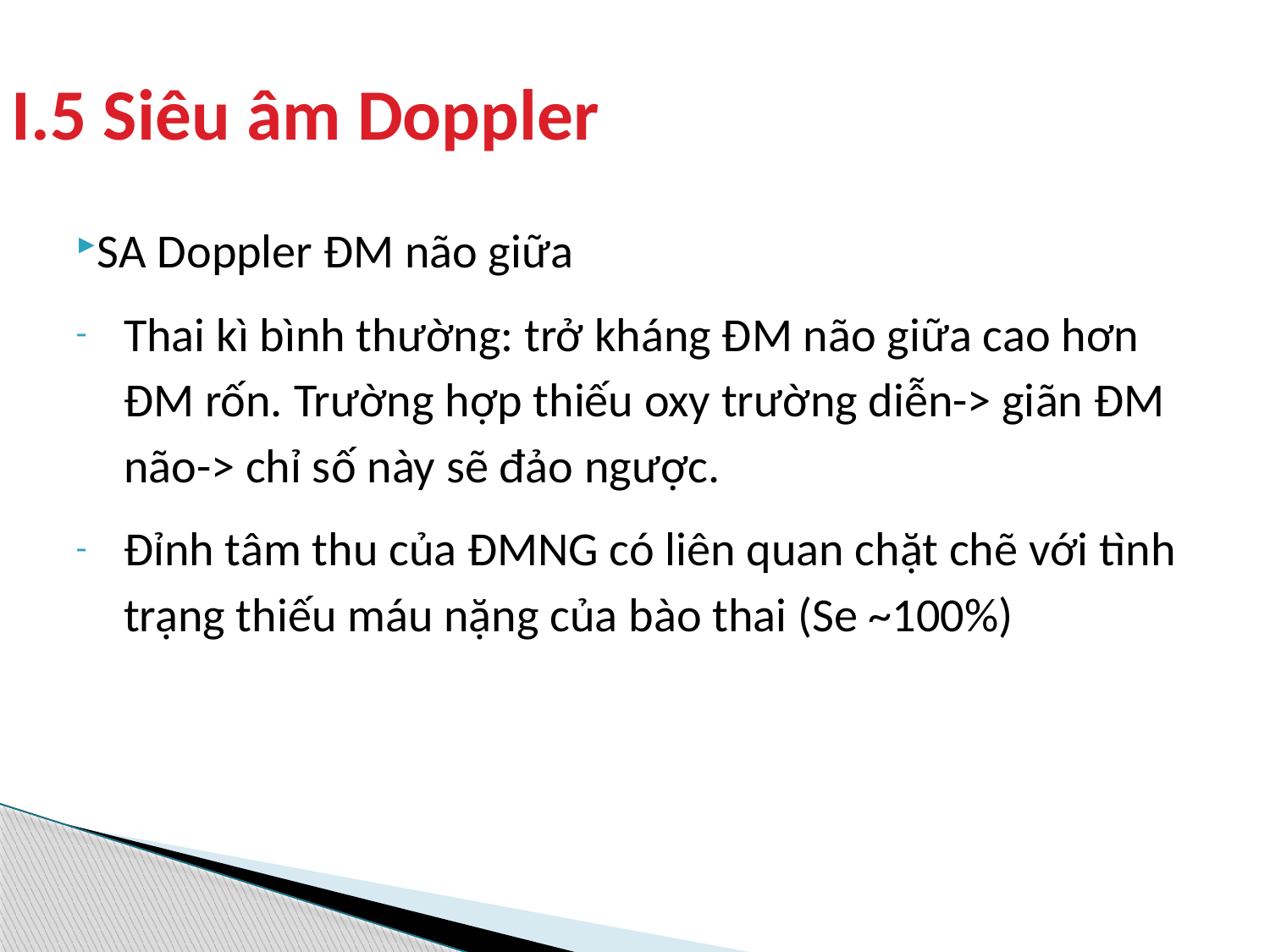

# I.5 Siêu âm Doppler
SA Doppler ĐM não giữa
Thai kì bình thường: trở kháng ĐM não giữa cao hơn ĐM rốn. Trường hợp thiếu oxy trường diễn-> giãn ĐM não-> chỉ số này sẽ đảo ngược.
Đỉnh tâm thu của ĐMNG có liên quan chặt chẽ với tình trạng thiếu máu nặng của bào thai (Se ~100%)